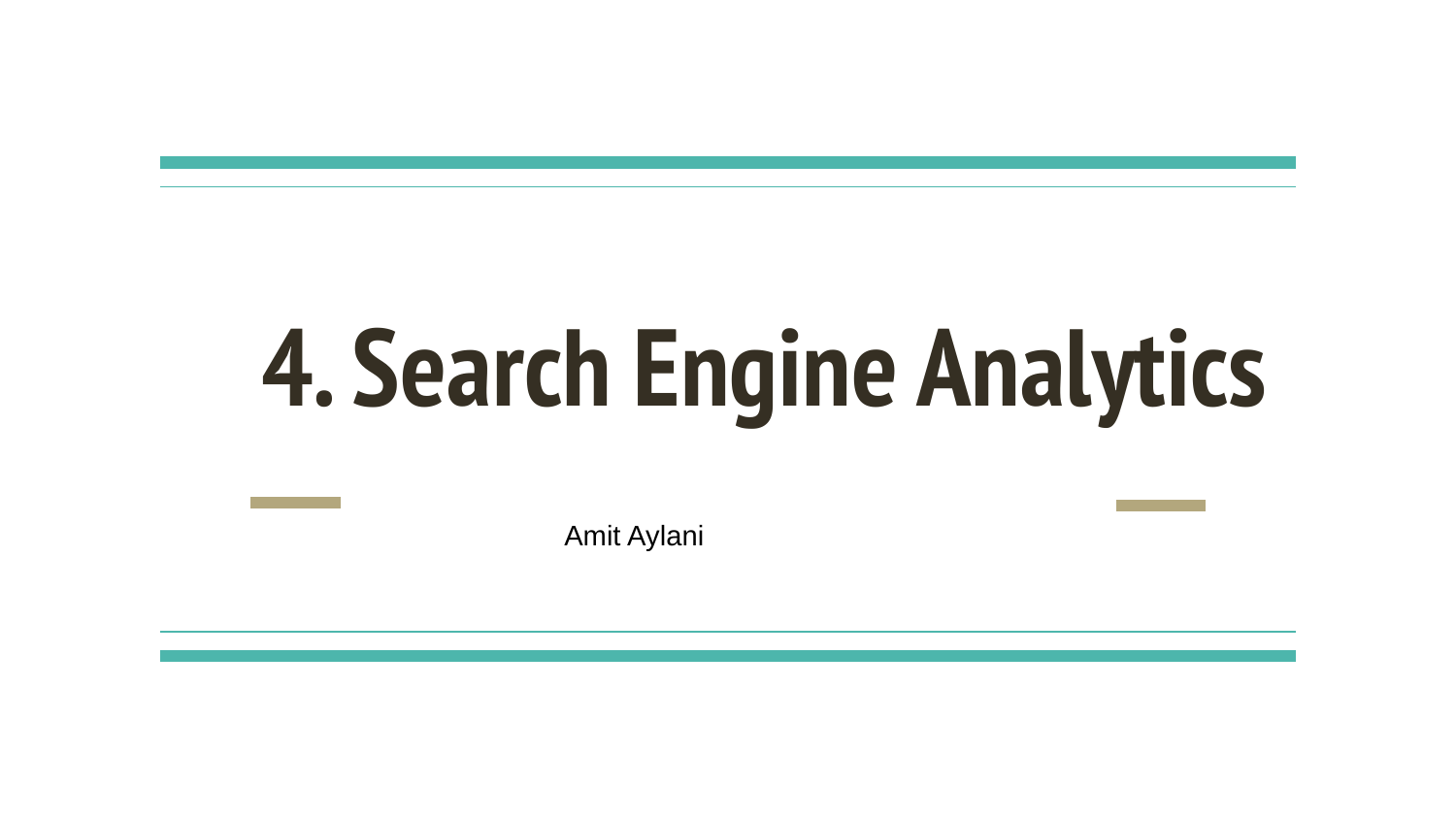

# 4. Search Engine Analytics
Amit Aylani